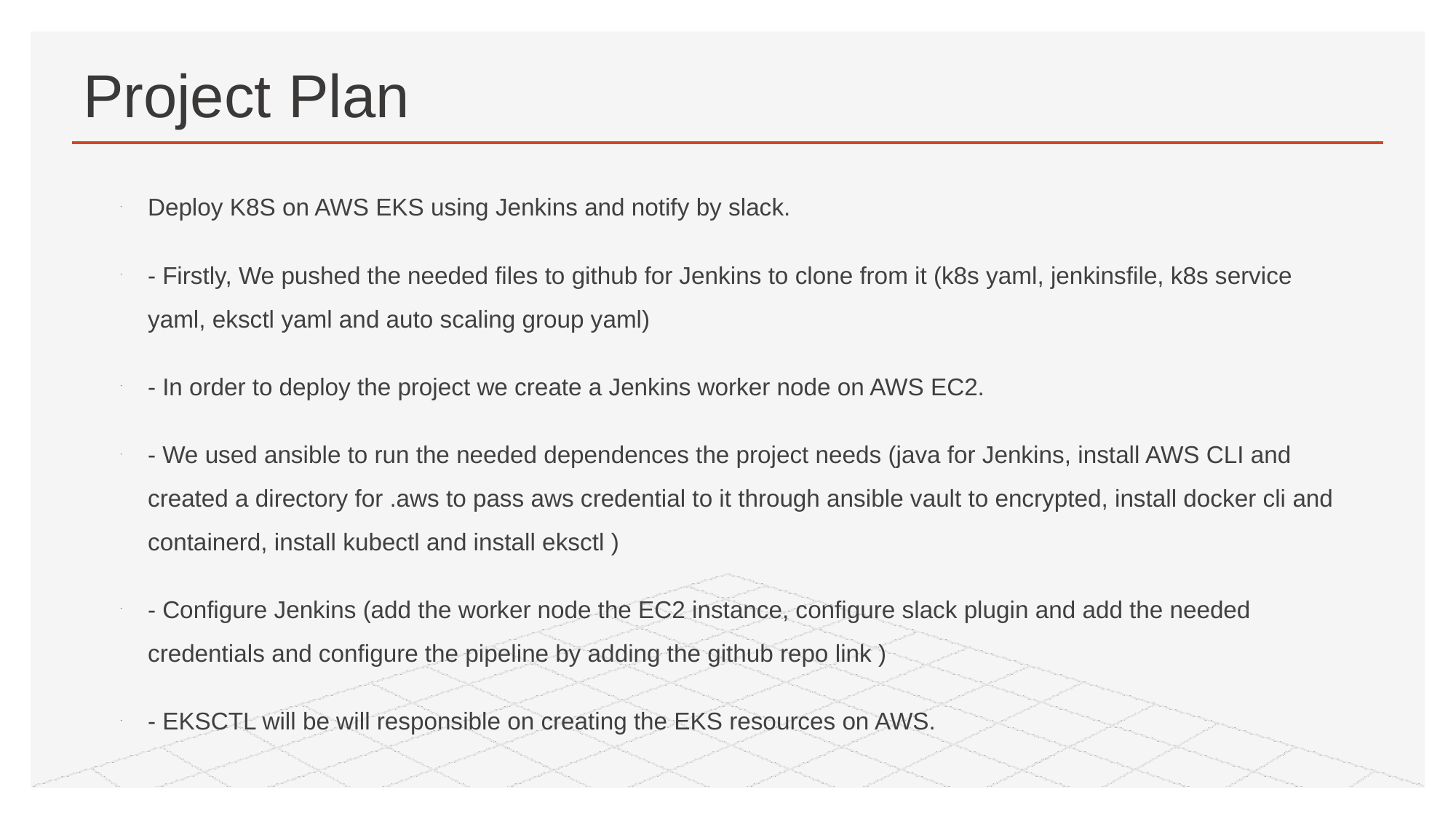

# Project Plan

Deploy K8S on AWS EKS using Jenkins and notify by slack.
- Firstly, We pushed the needed files to github for Jenkins to clone from it (k8s yaml, jenkinsfile, k8s service yaml, eksctl yaml and auto scaling group yaml)
- In order to deploy the project we create a Jenkins worker node on AWS EC2.
- We used ansible to run the needed dependences the project needs (java for Jenkins, install AWS CLI and  created a directory for .aws to pass aws credential to it through ansible vault to encrypted, install docker cli and containerd, install kubectl and install eksctl )
- Configure Jenkins (add the worker node the EC2 instance, configure slack plugin and add the needed credentials and configure the pipeline by adding the github repo link )
- EKSCTL will be will responsible on creating the EKS resources on AWS.